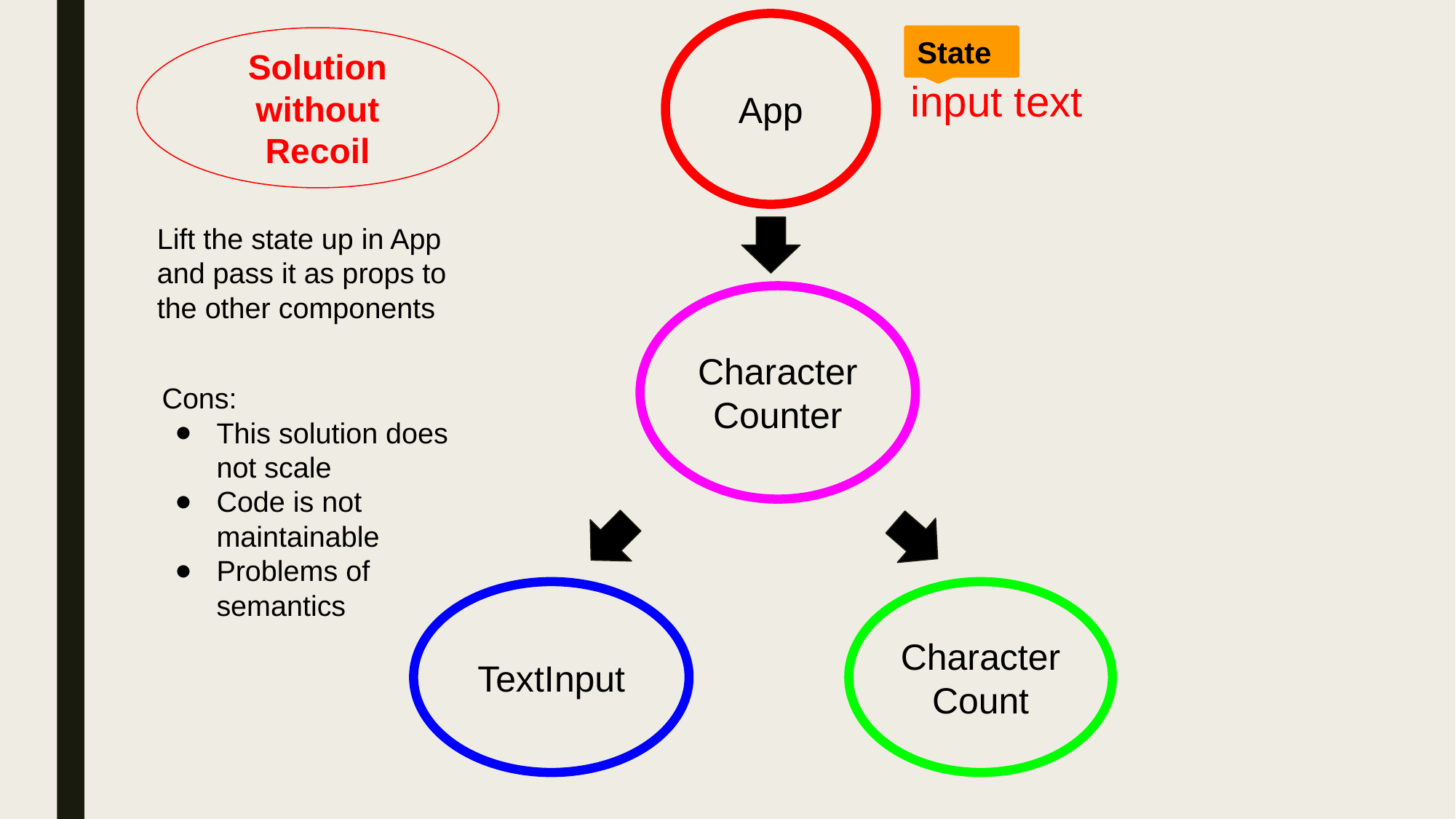

App
Solution without Recoil
State
input text
Lift the state up in App and pass it as props to the other components

CharacterCounter
Cons:
This solution does
not scale
Code is not maintainable
Problems of semantics

TextInput
CharacterCount